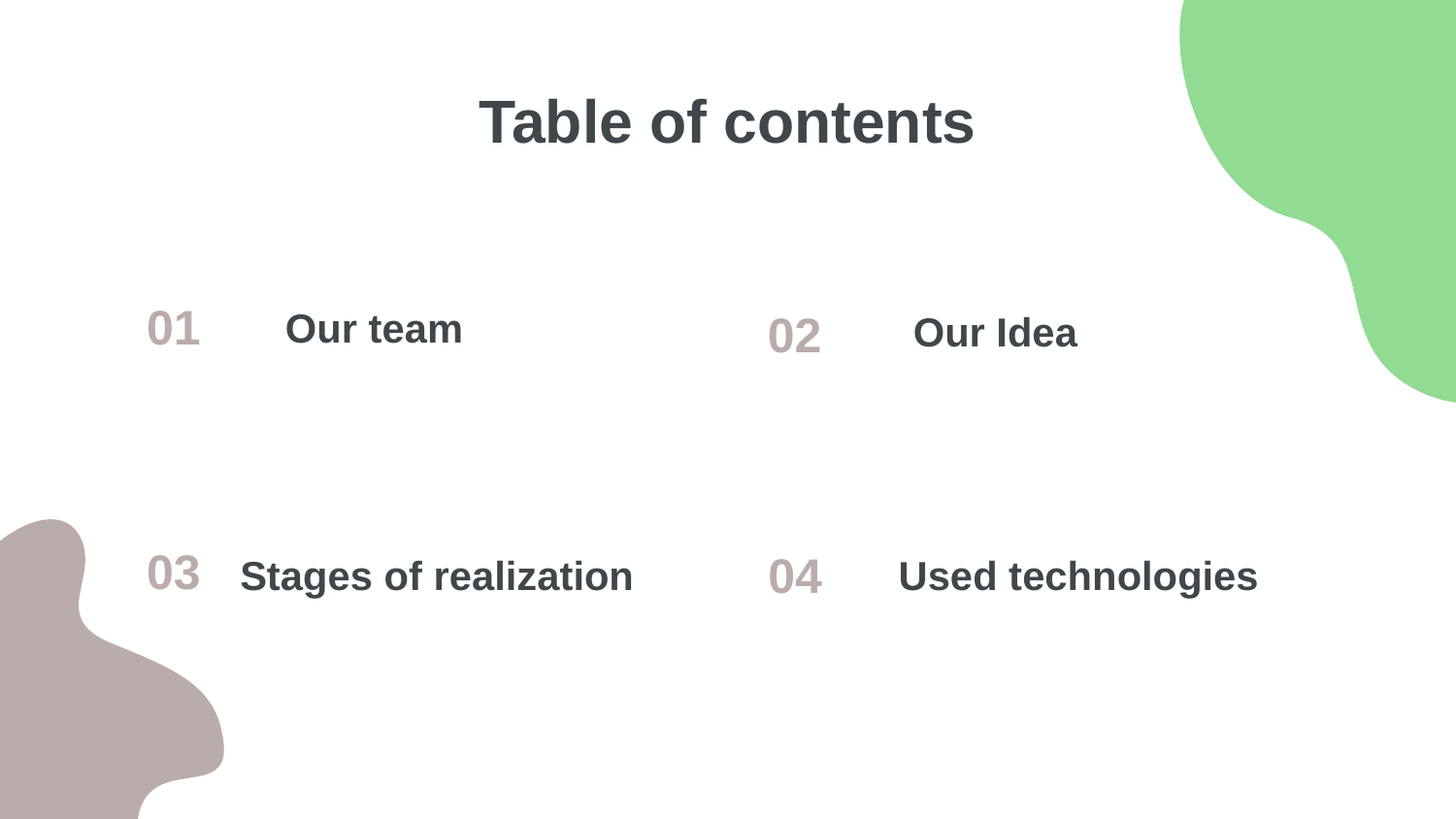

# Table of contents
Our team
01
Our Idea
02
03
Stages of realization
Used technologies
04